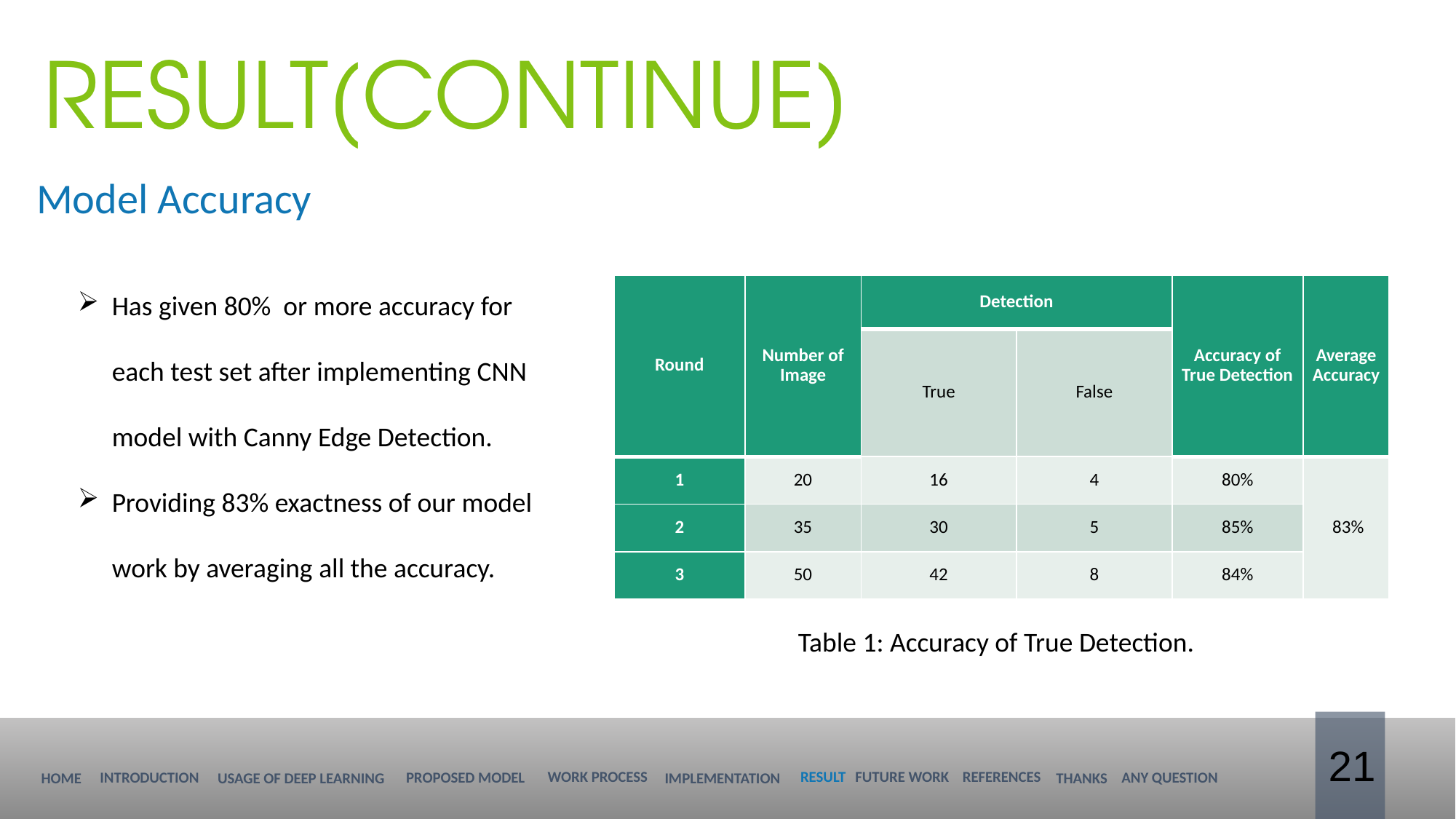

Result(Continue)
Model Accuracy
Has given 80%  or more accuracy for each test set after implementing CNN model with Canny Edge Detection.
Providing 83% exactness of our model work by averaging all the accuracy.

| Round | Number of Image | Detection |  | Accuracy of True Detection | Average Accuracy |
| --- | --- | --- | --- | --- | --- |
|  |  | True | False |  |  |
| 1 | 20 | 16 | 4 | 80% | 83% |
| 2 | 35 | 30 | 5 | 85% |  |
| 3 | 50 | 42 | 8 | 84% |  |
Table 1: Accuracy of True Detection.

21

REFERENCES
WORK PROCESS
FUTURE WORK
RESULT
INTRODUCTION
PROPOSED MODEL
Any question
Home
IMPLEMENTATION
USAGE OF DEEP LEARNING
Thanks